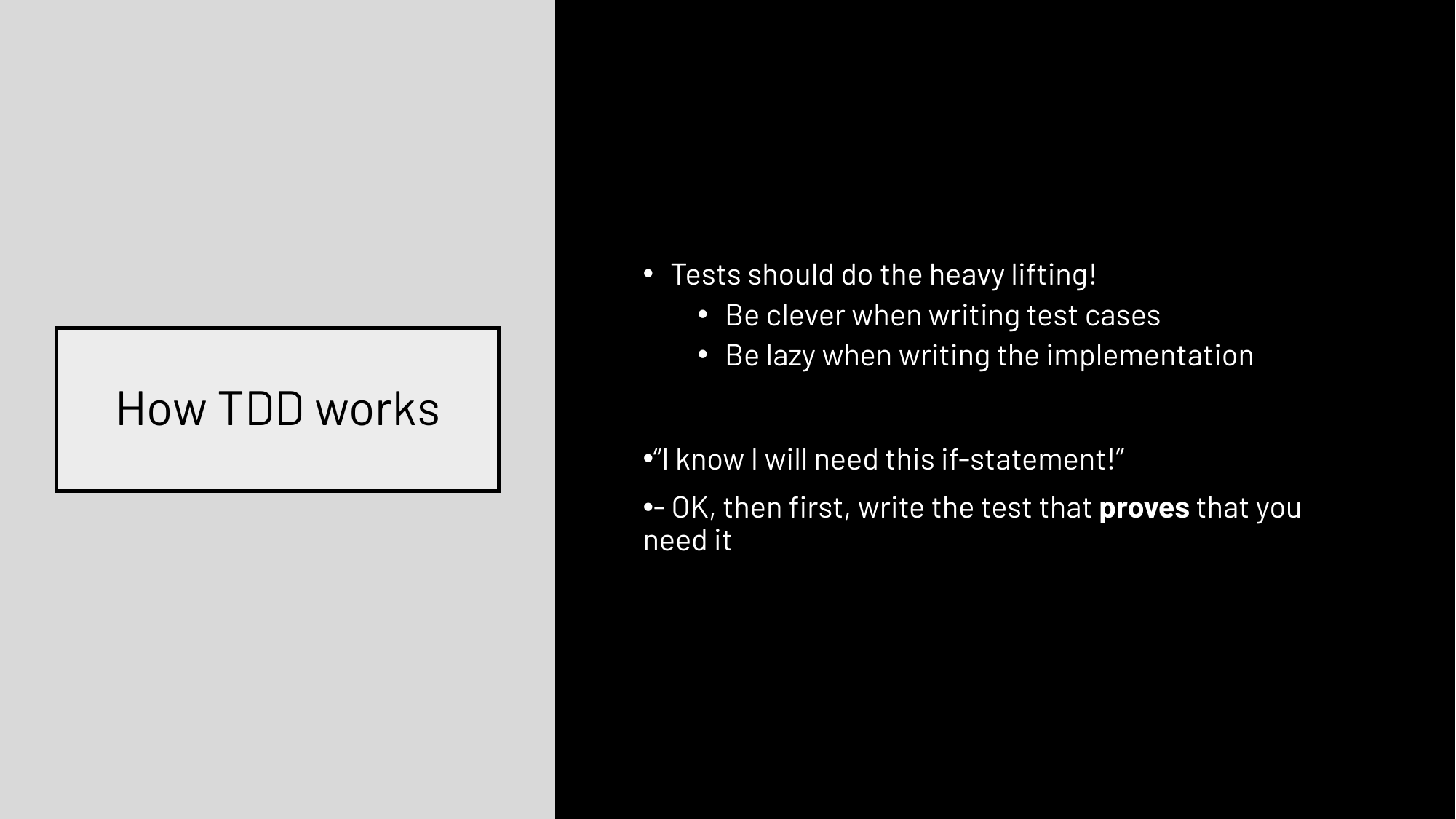

Tests should do the heavy lifting!
Be clever when writing test cases
Be lazy when writing the implementation
# How TDD works

“I know I will need this if-statement!”
- OK, then first, write the test that proves that you need it